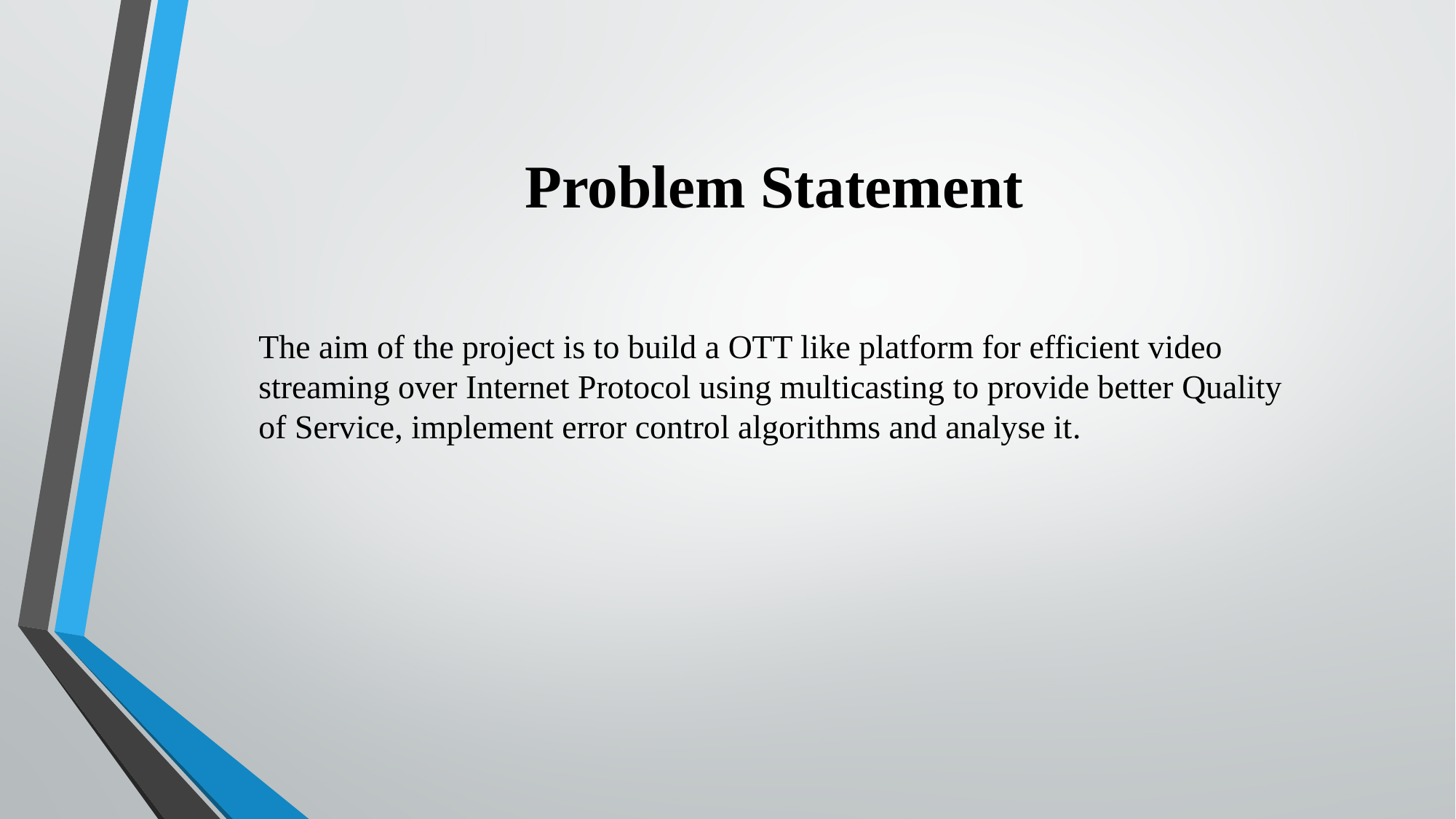

# Problem Statement
The aim of the project is to build a OTT like platform for efficient video streaming over Internet Protocol using multicasting to provide better Quality of Service, implement error control algorithms and analyse it.